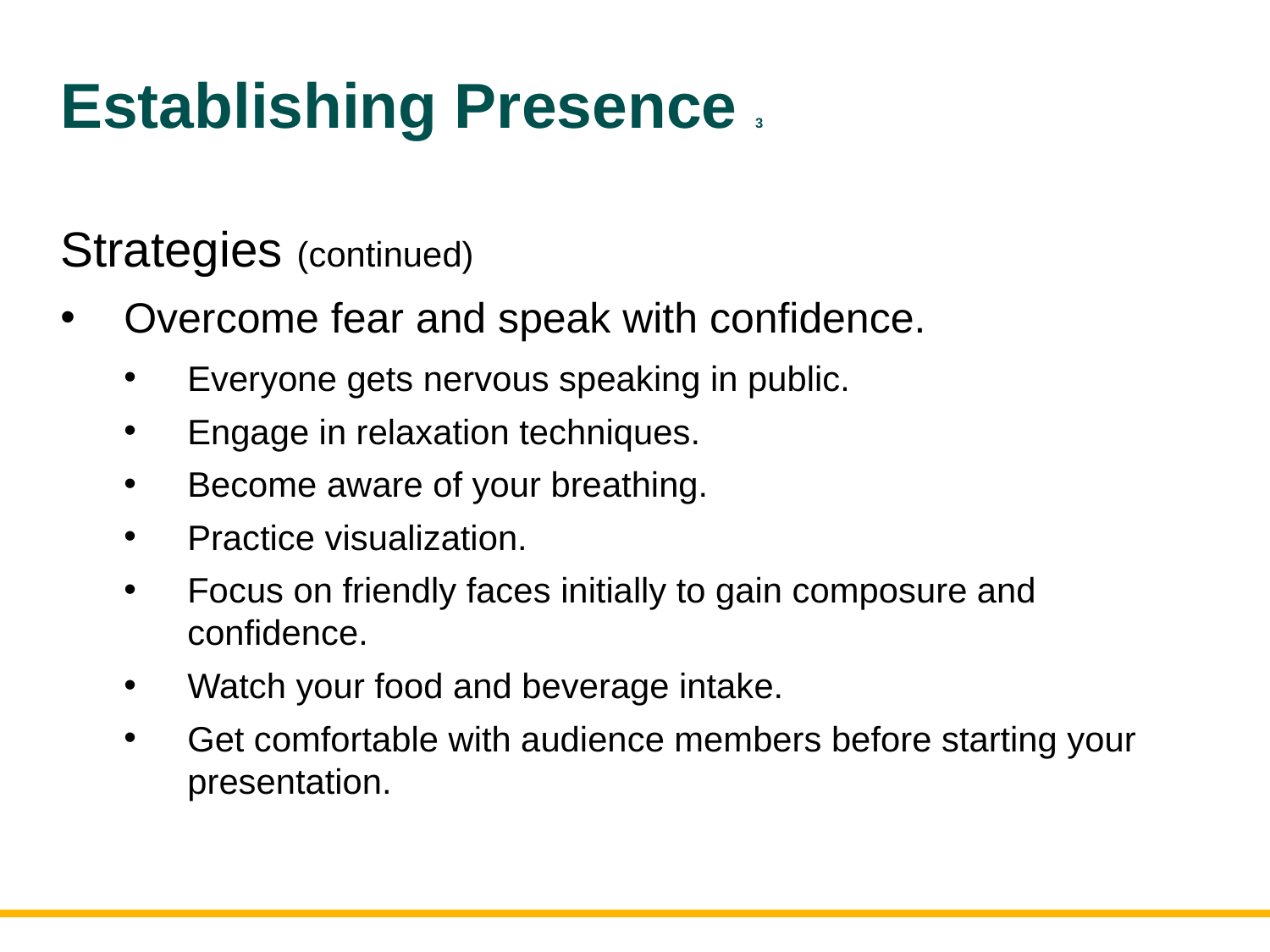

# Establishing Presence 3
Strategies (continued)
Overcome fear and speak with confidence.
Everyone gets nervous speaking in public.
Engage in relaxation techniques.
Become aware of your breathing.
Practice visualization.
Focus on friendly faces initially to gain composure and confidence.
Watch your food and beverage intake.
Get comfortable with audience members before starting your presentation.